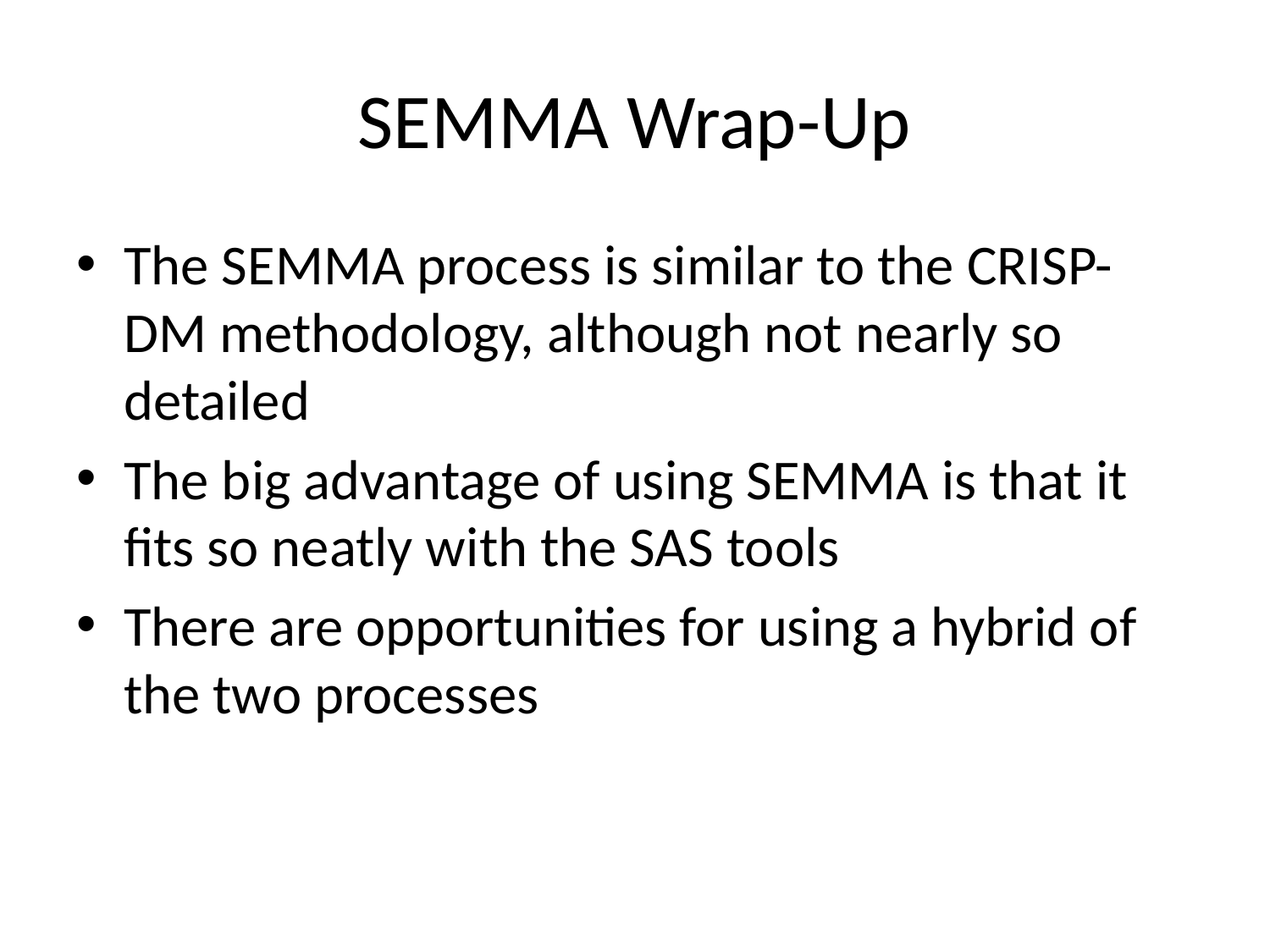

# SEMMA Wrap-Up
The SEMMA process is similar to the CRISP-DM methodology, although not nearly so detailed
The big advantage of using SEMMA is that it fits so neatly with the SAS tools
There are opportunities for using a hybrid of the two processes